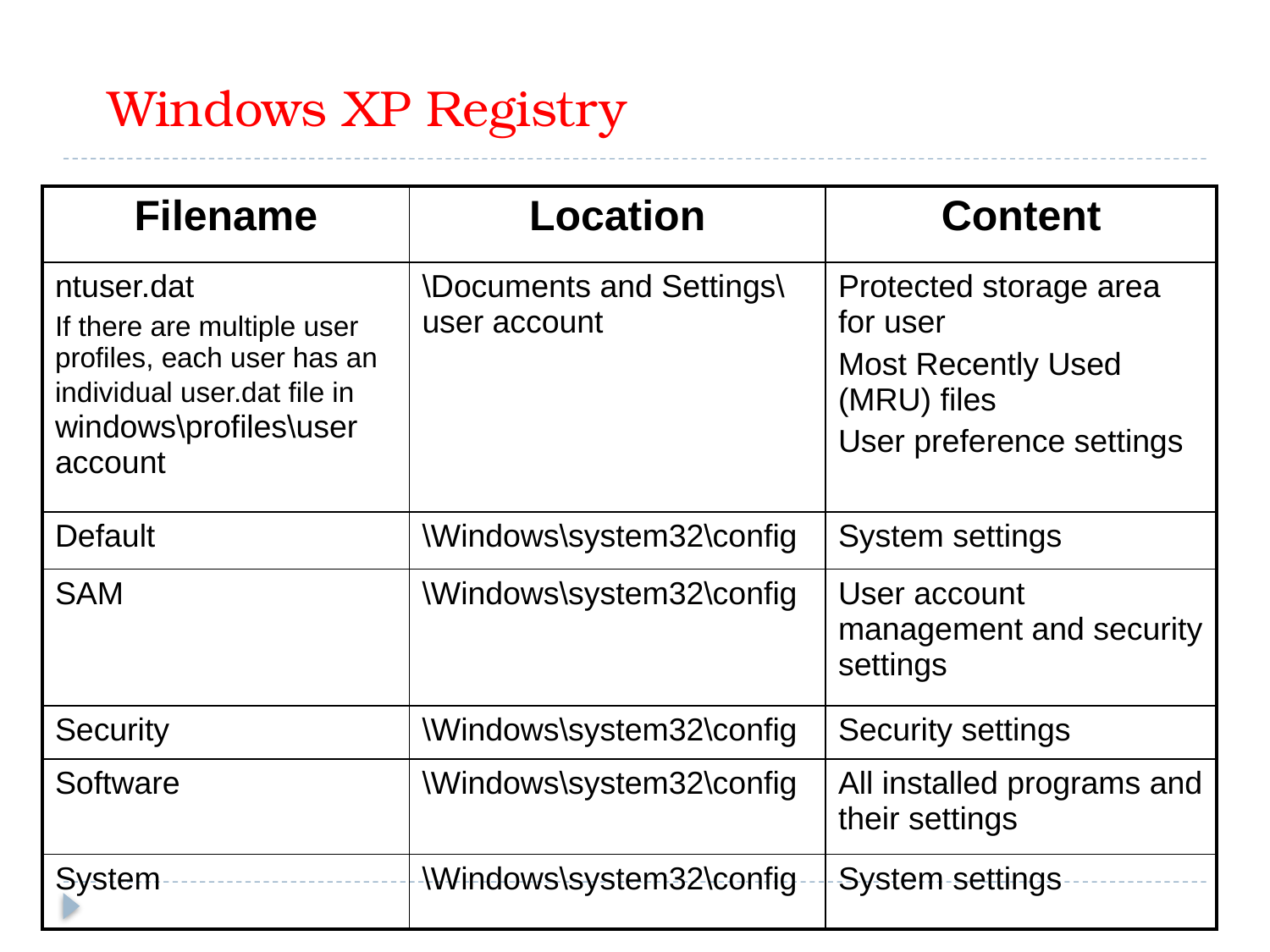

# Windows XP Registry
| Filename | Location | Content |
| --- | --- | --- |
| ntuser.dat If there are multiple user profiles, each user has an individual user.dat file in windows\profiles\user account | \Documents and Settings\user account | Protected storage area for user Most Recently Used (MRU) files User preference settings |
| Default | \Windows\system32\config | System settings |
| SAM | \Windows\system32\config | User account management and security settings |
| Security | \Windows\system32\config | Security settings |
| Software | \Windows\system32\config | All installed programs and their settings |
| System | \Windows\system32\config | System settings |